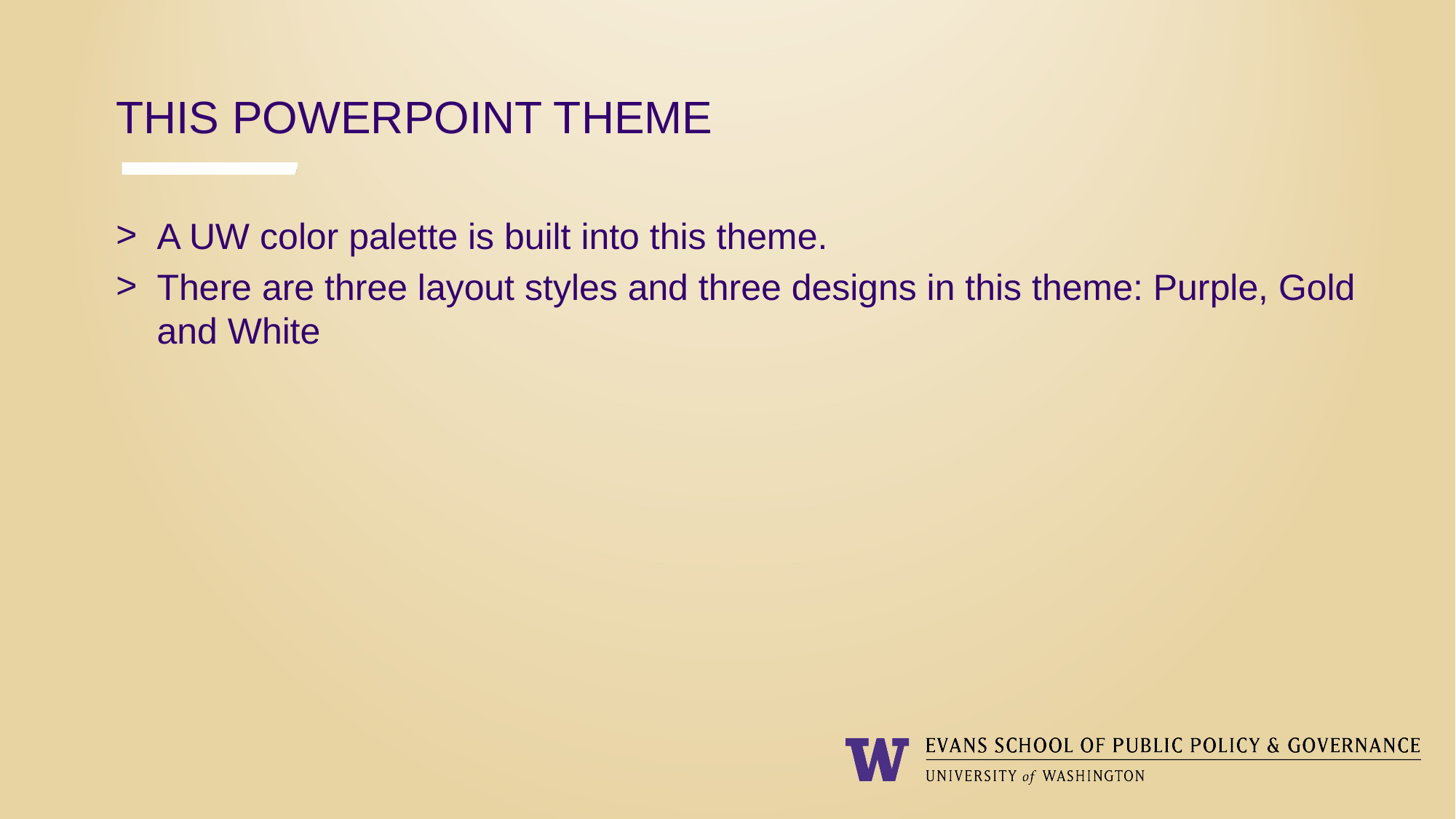

THIS POWERPOINT THEME
A UW color palette is built into this theme.
There are three layout styles and three designs in this theme: Purple, Gold and White